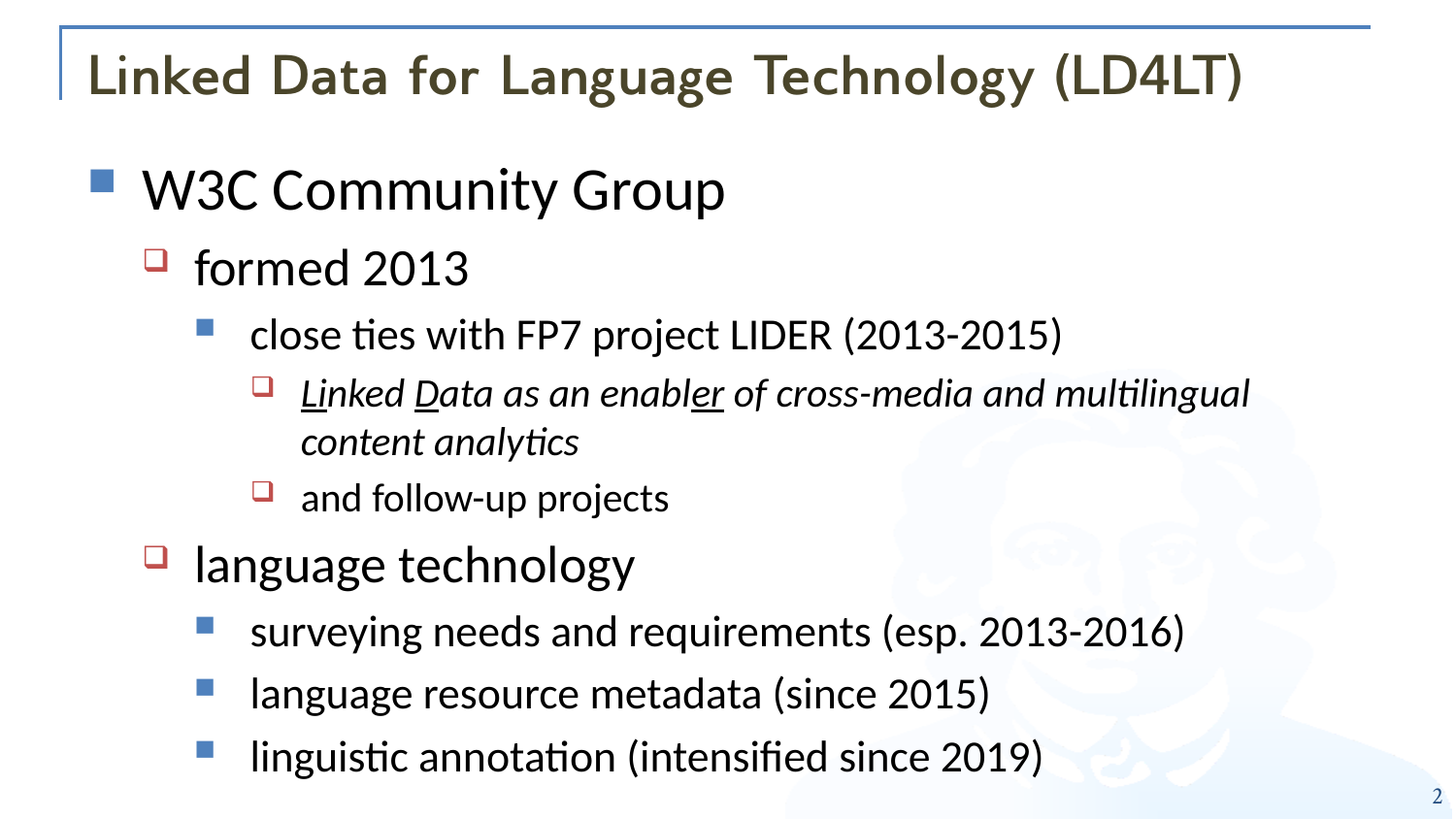

# Linked Data for Language Technology (LD4LT)
W3C Community Group
formed 2013
close ties with FP7 project LIDER (2013-2015)
Linked Data as an enabler of cross-media and multilingual content analytics
and follow-up projects
language technology
surveying needs and requirements (esp. 2013-2016)
language resource metadata (since 2015)
linguistic annotation (intensified since 2019)
2